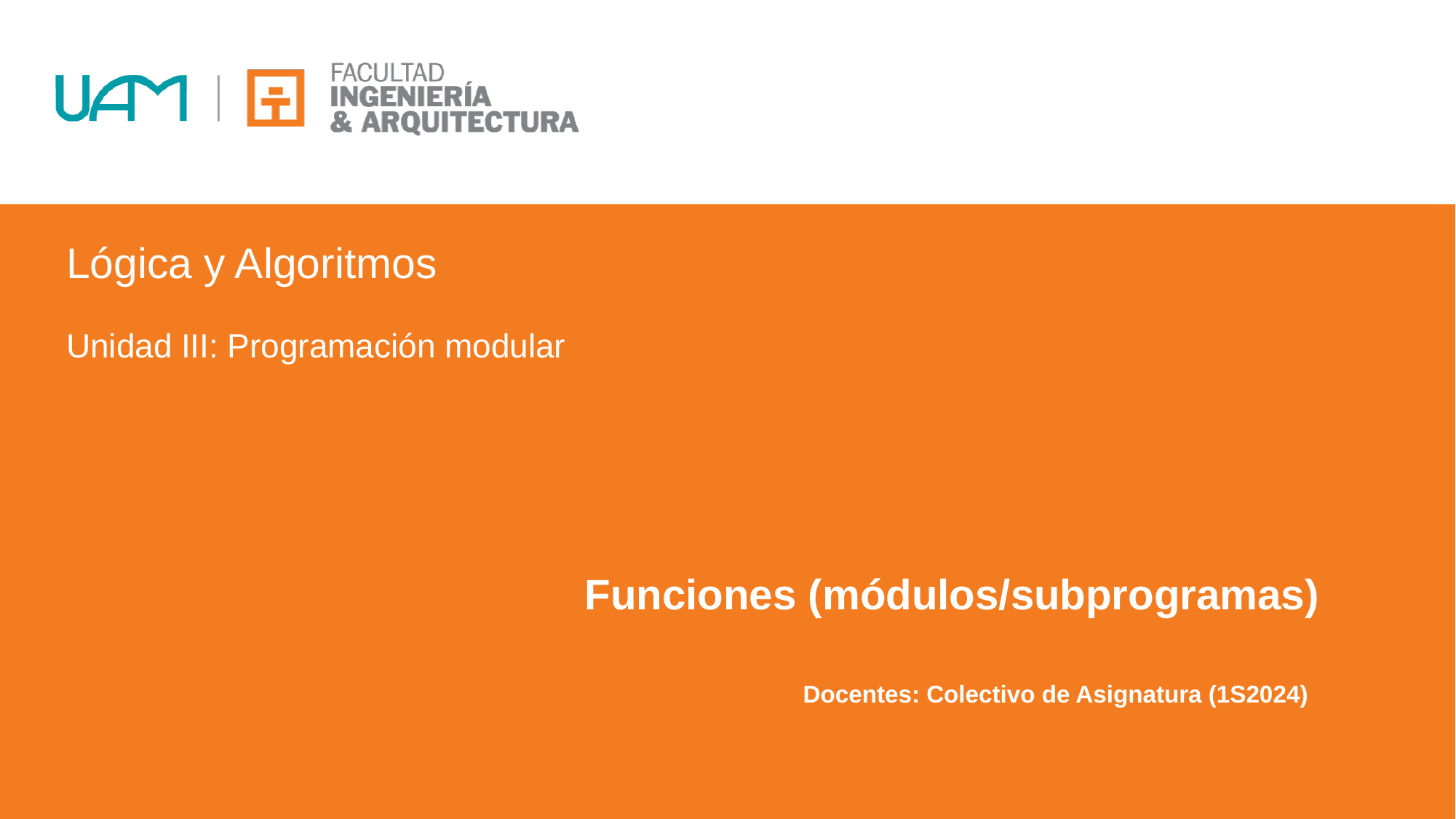

Lógica y Algoritmos
Unidad III: Programación modular
Funciones (módulos/subprogramas)

		Docentes: Colectivo de Asignatura (1S2024)